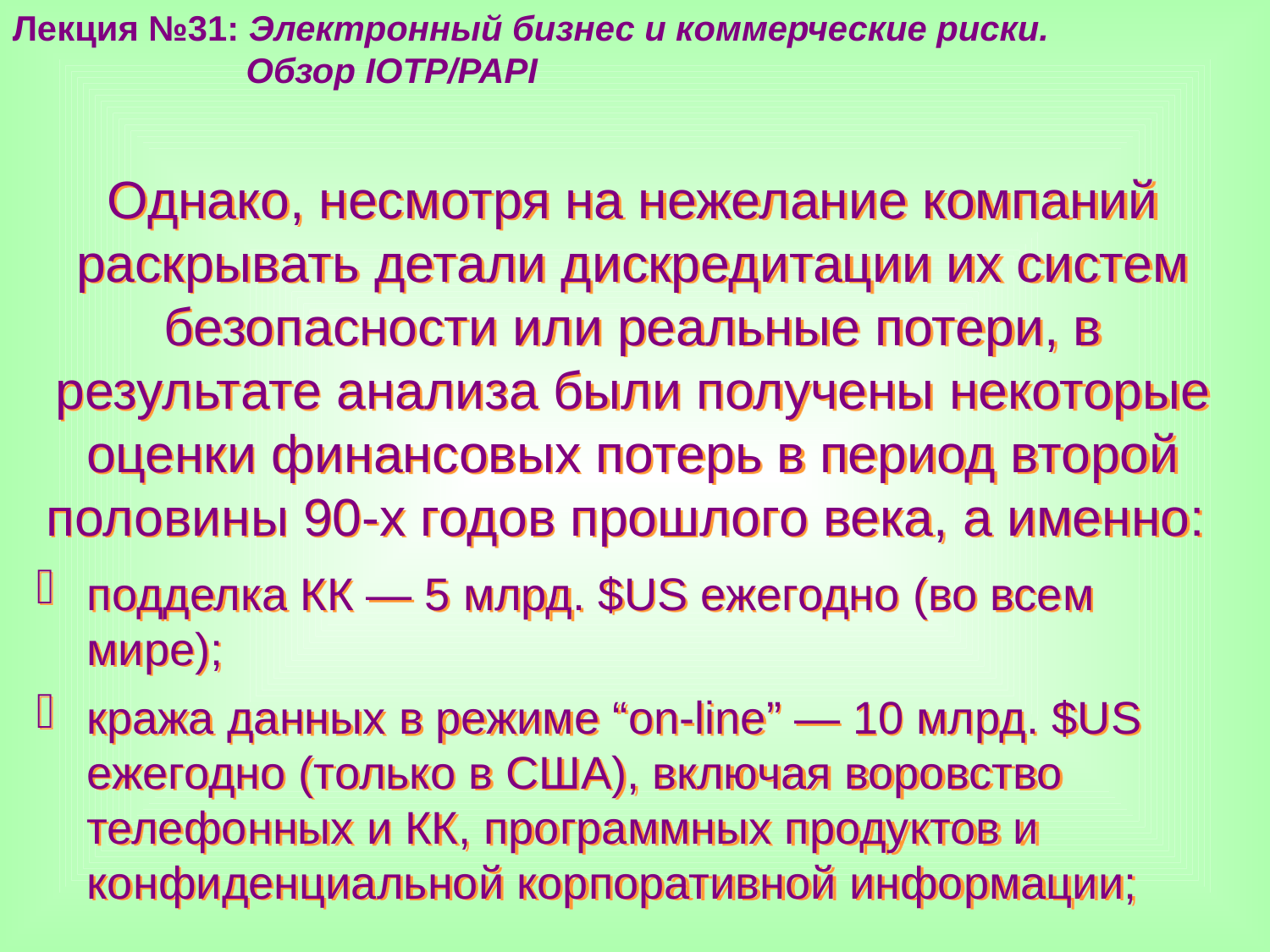

Лекция №31: Электронный бизнес и коммерческие риски.
                        Обзор IOTP/PAPI
Однако, несмотря на нежелание компаний раскрывать детали дискредитации их систем безопасности или реальные потери, в результате анализа были получены некоторые оценки финансовых потерь в период второй половины 90-х годов прошлого века, а именно:
подделка КК — 5 млрд. $US ежегодно (во всем мире);
кража данных в режиме “on-line” — 10 млрд. $US ежегодно (только в США), включая воровство телефонных и КК, программных продуктов и конфиденциальной корпоративной информации;